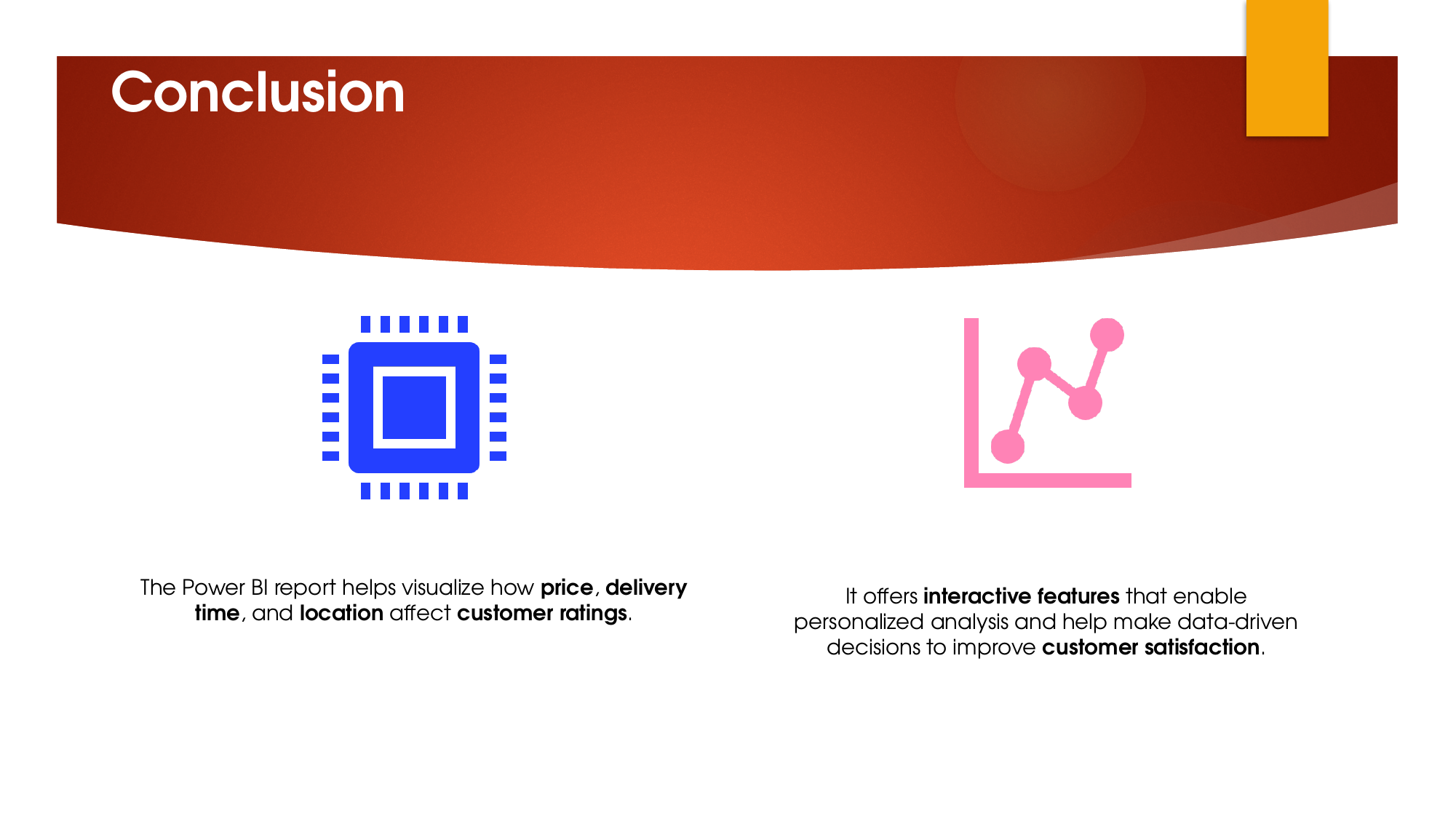

# Conclusion
The Power BI report helps visualize how price, delivery time, and location affect customer ratings.
It offers interactive features that enable personalized analysis and help make data-driven decisions to improve customer satisfaction.